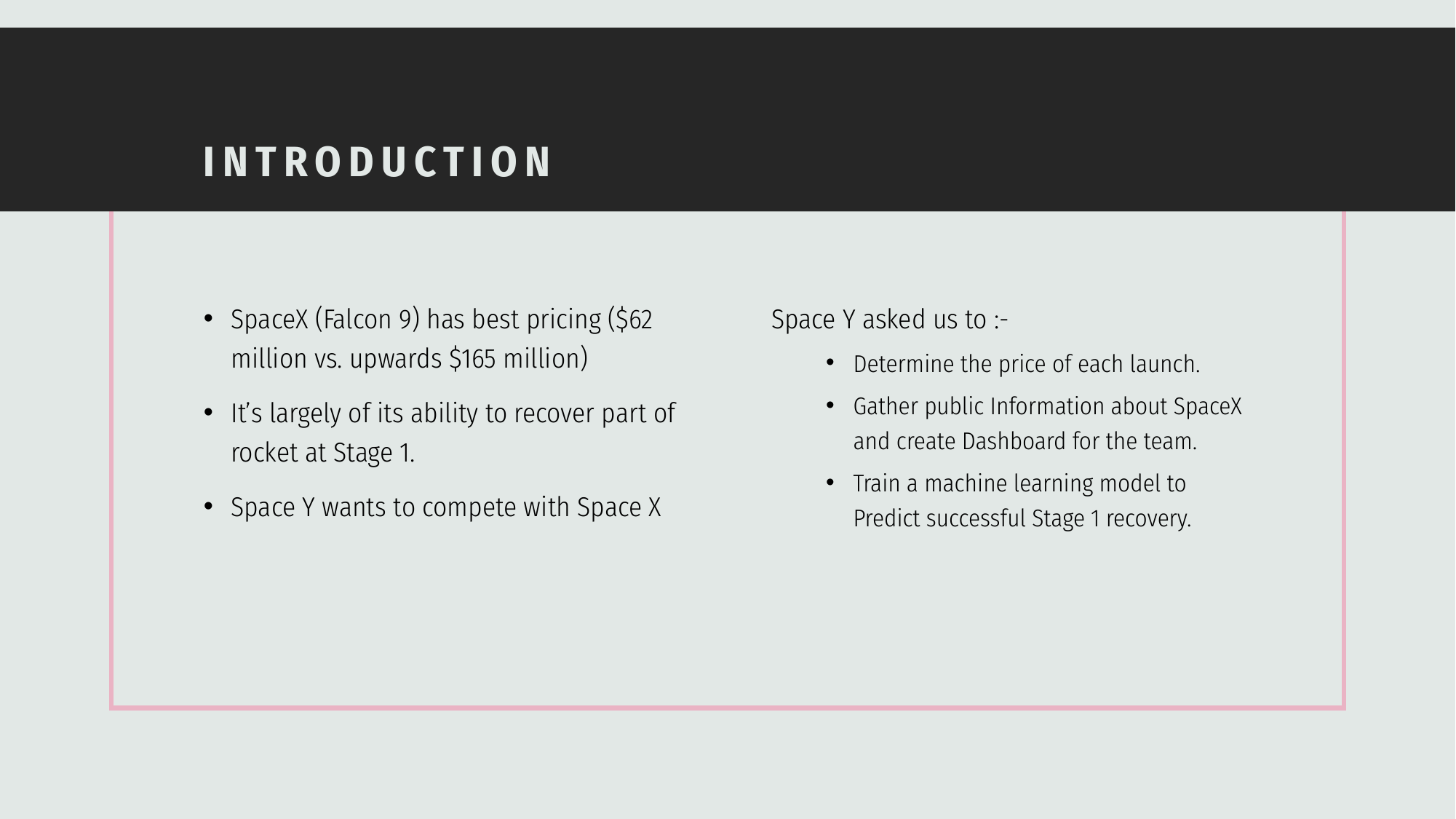

# Introduction
SpaceX (Falcon 9) has best pricing ($62 million vs. upwards $165 million)
It’s largely of its ability to recover part of rocket at Stage 1.
Space Y wants to compete with Space X
Space Y asked us to :-
Determine the price of each launch.
Gather public Information about SpaceX and create Dashboard for the team.
Train a machine learning model to Predict successful Stage 1 recovery.